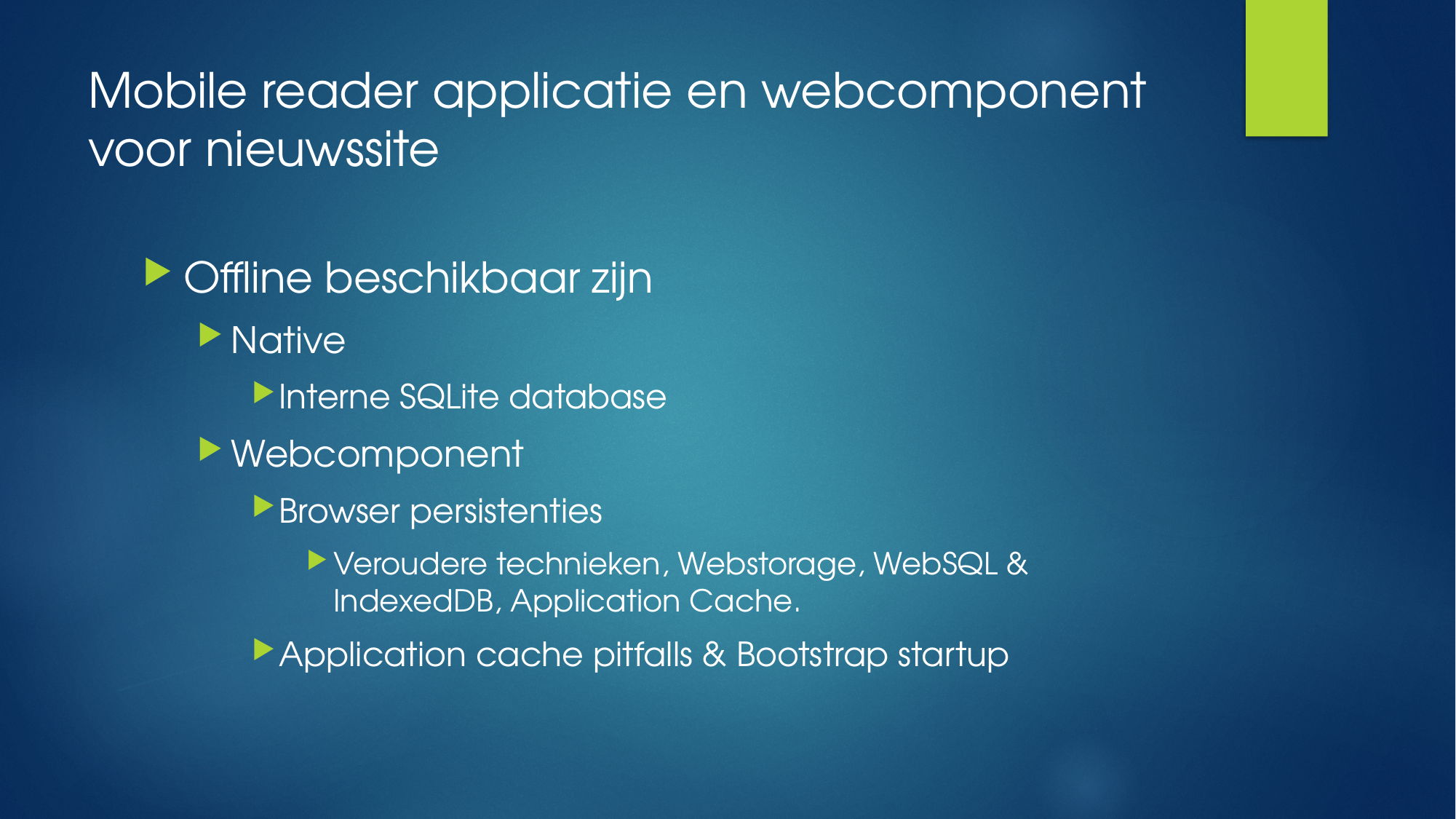

# Mobile reader applicatie en webcomponent voor nieuwssite
Offline beschikbaar zijn
Native
Interne SQLite database
Webcomponent
Browser persistenties
Veroudere technieken, Webstorage, WebSQL & IndexedDB, Application Cache.
Application cache pitfalls & Bootstrap startup